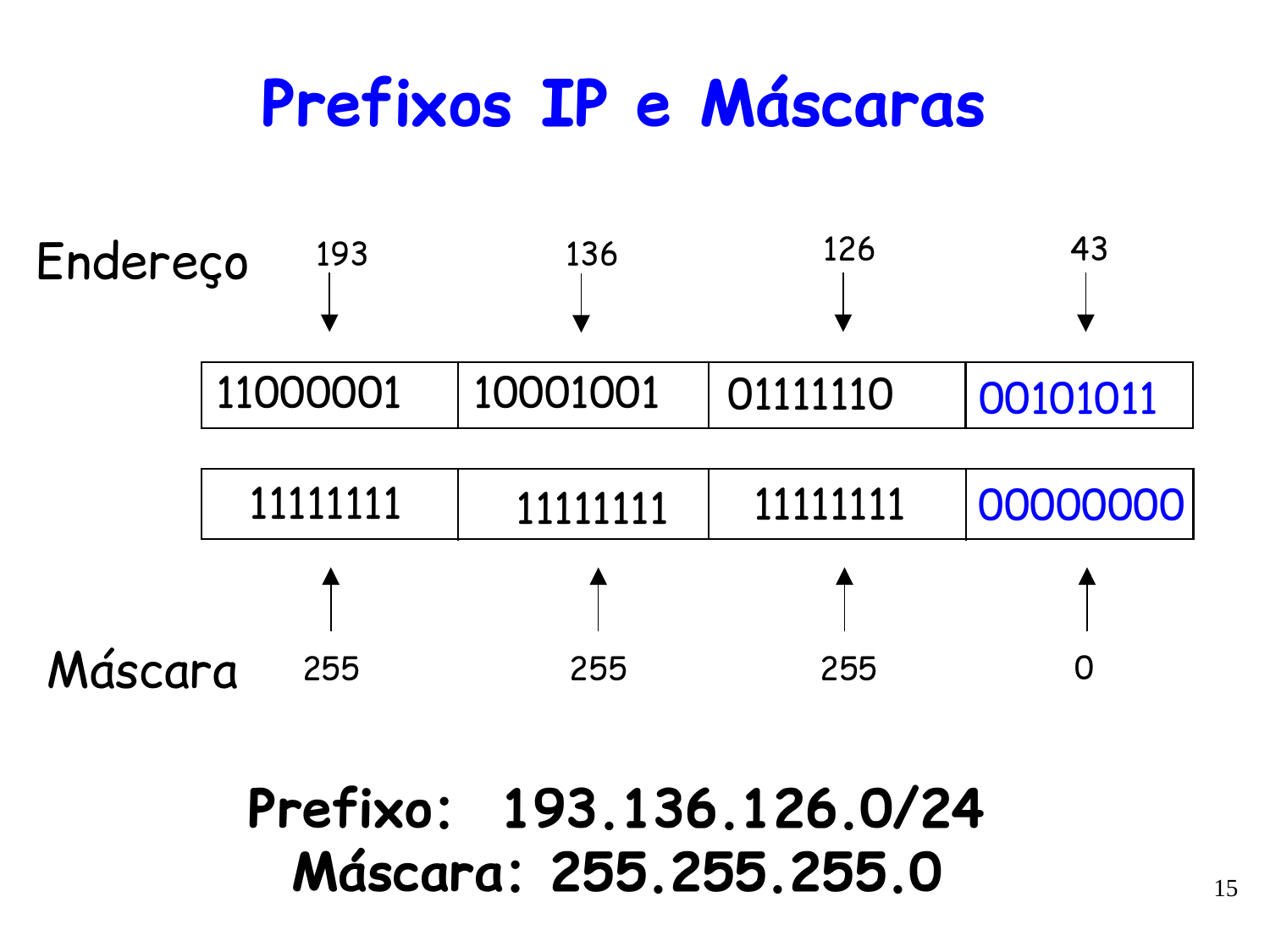

# Prefixos IP e Máscaras
43
126
Endereço
193
136
11000001
10001001
01111110

00101011

11111111
11111111
00000000
11111111
Máscara
0
255
255
255
Prefixo:  193.136.126.0/24
Máscara: 255.255.255.0
15